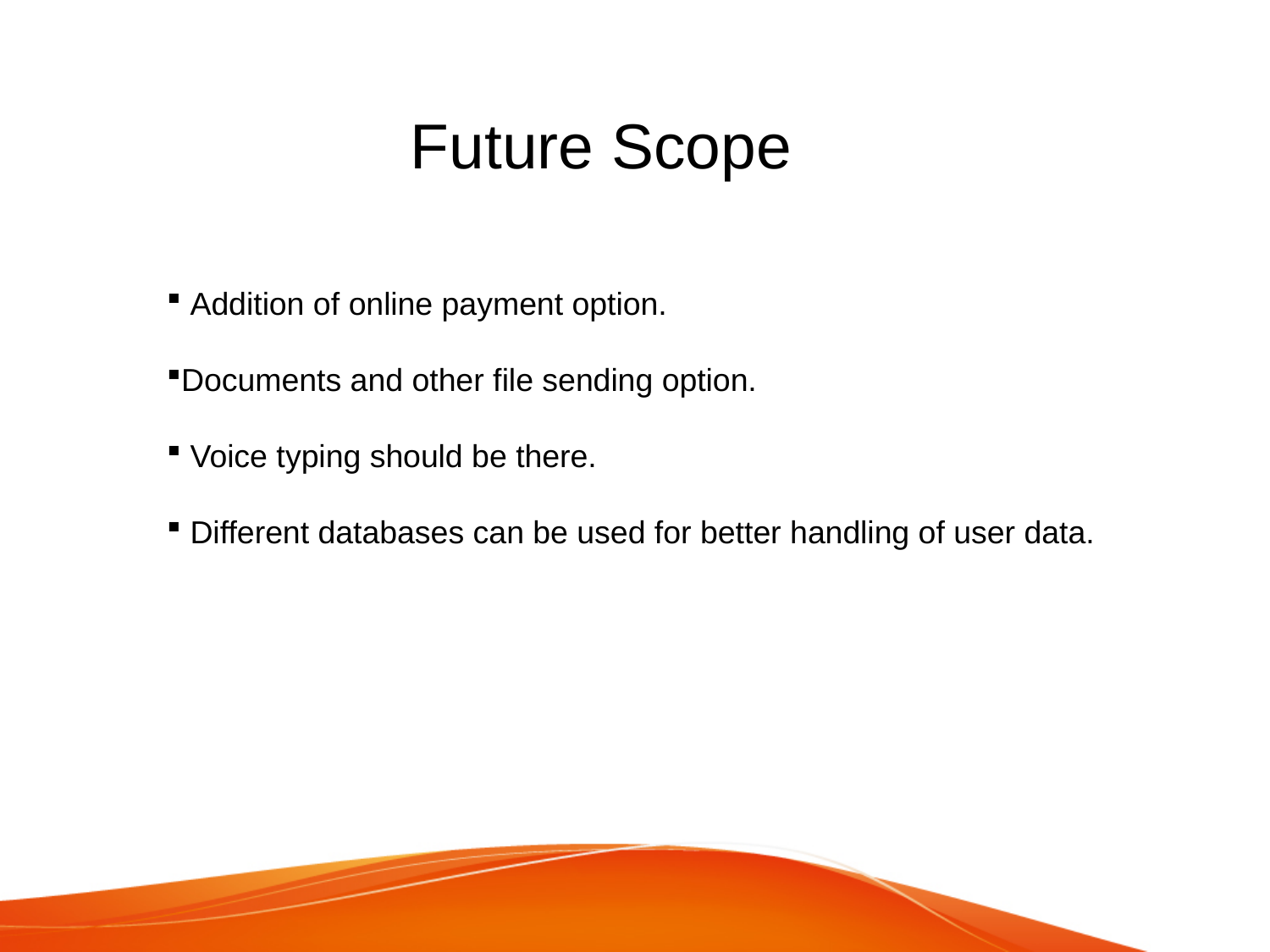

Future Scope
 Addition of online payment option.

Documents and other file sending option.

 Voice typing should be there.

 Different databases can be used for better handling of user data.